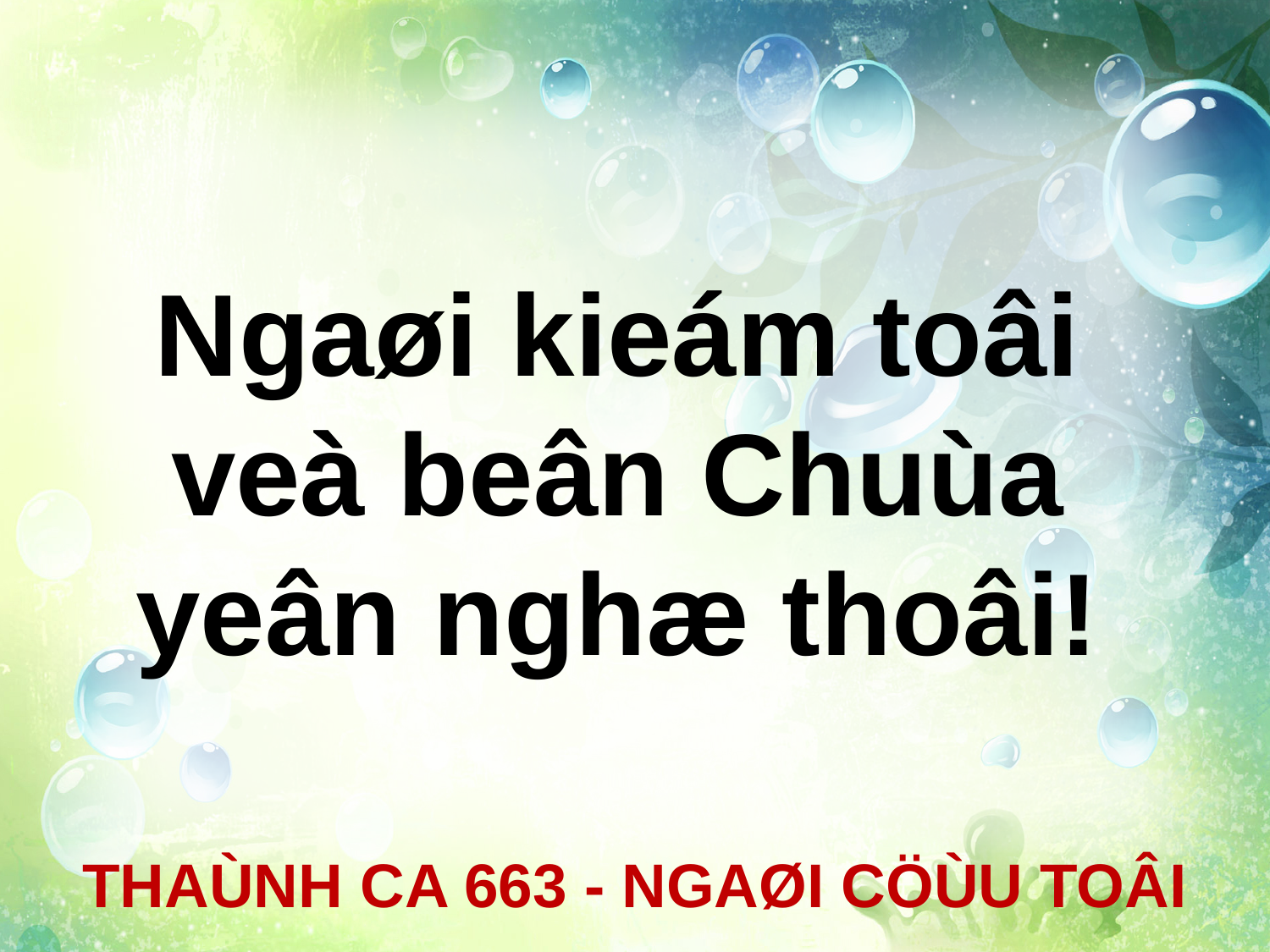

Ngaøi kieám toâi
veà beân Chuùa
yeân nghæ thoâi!
THAÙNH CA 663 - NGAØI CÖÙU TOÂI